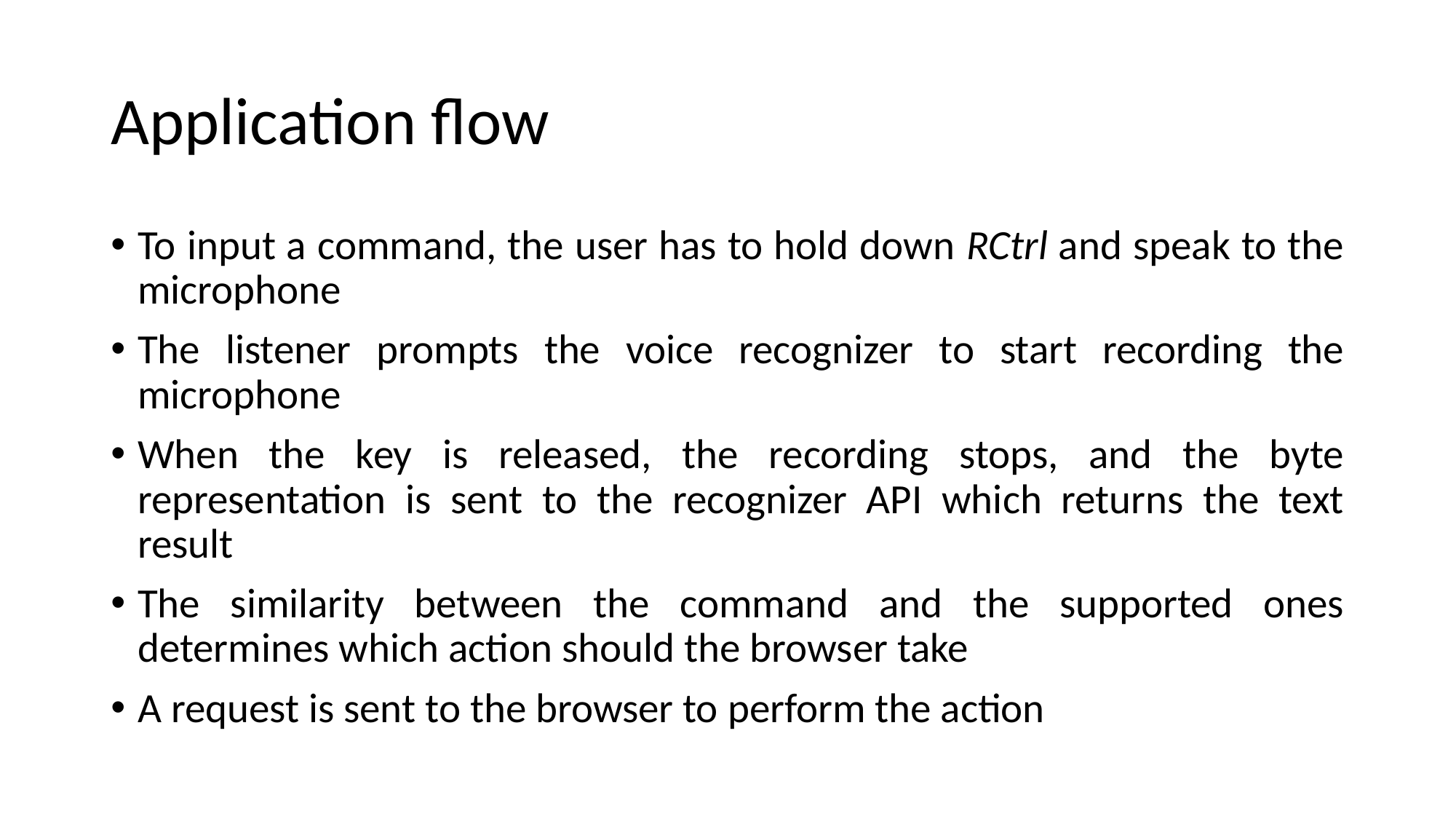

# Application flow
To input a command, the user has to hold down RCtrl and speak to the microphone
The listener prompts the voice recognizer to start recording the microphone
When the key is released, the recording stops, and the byte representation is sent to the recognizer API which returns the text result
The similarity between the command and the supported ones determines which action should the browser take
A request is sent to the browser to perform the action